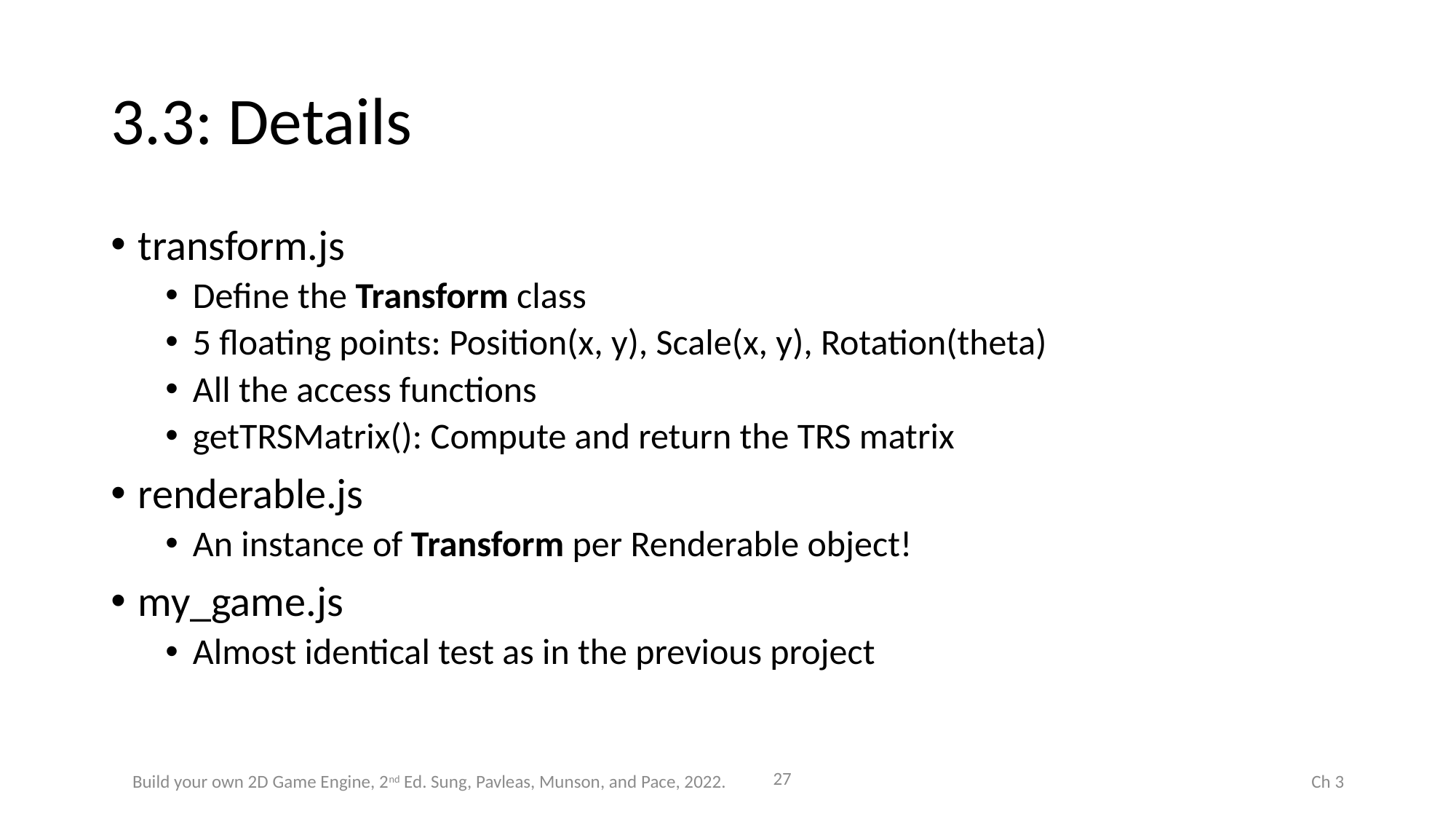

# 3.3: Details
transform.js
Define the Transform class
5 floating points: Position(x, y), Scale(x, y), Rotation(theta)
All the access functions
getTRSMatrix(): Compute and return the TRS matrix
renderable.js
An instance of Transform per Renderable object!
my_game.js
Almost identical test as in the previous project